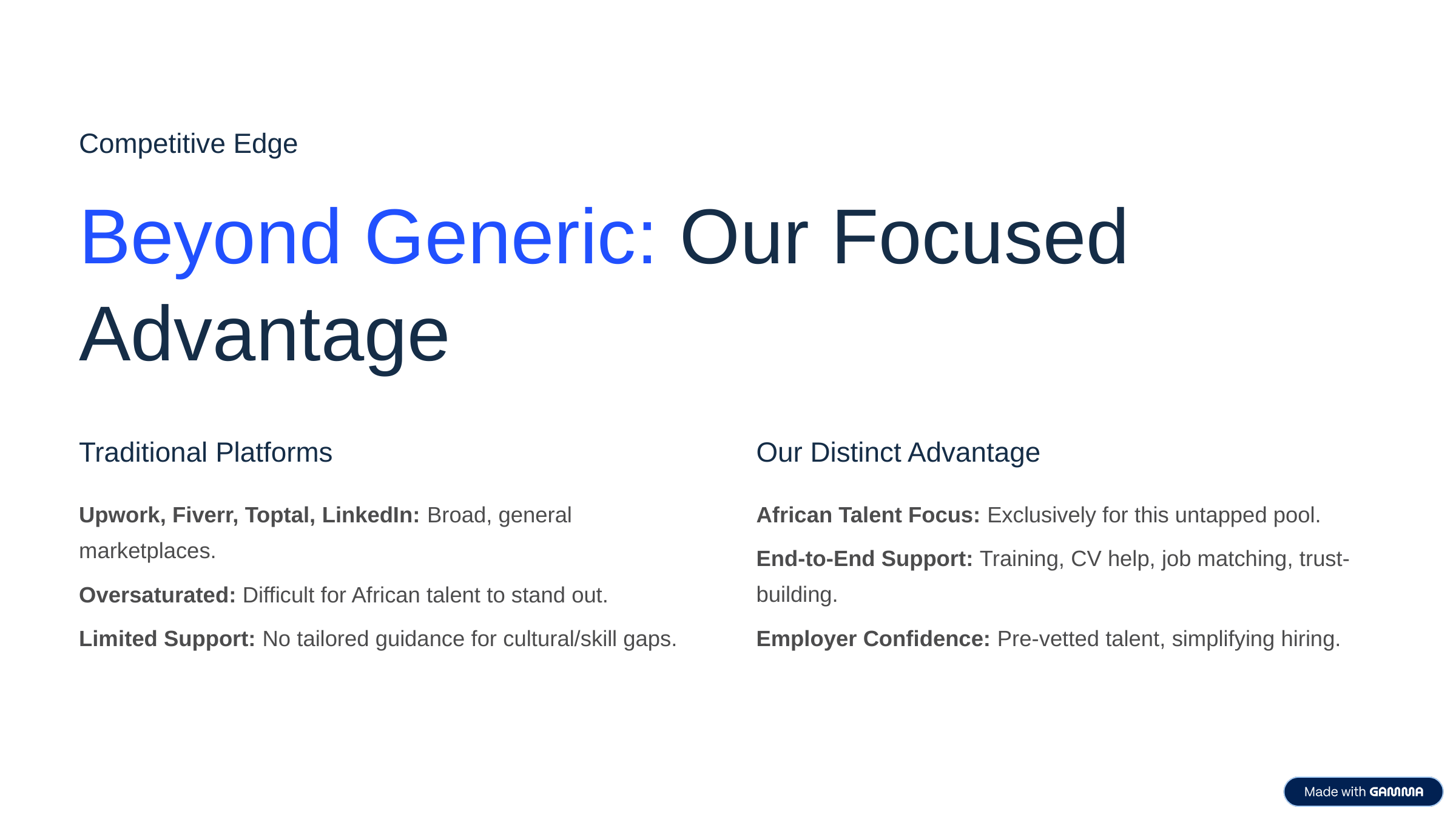

Competitive Edge
Beyond Generic: Our Focused Advantage
Traditional Platforms
Our Distinct Advantage
Upwork, Fiverr, Toptal, LinkedIn: Broad, general marketplaces.
African Talent Focus: Exclusively for this untapped pool.
End-to-End Support: Training, CV help, job matching, trust-building.
Oversaturated: Difficult for African talent to stand out.
Limited Support: No tailored guidance for cultural/skill gaps.
Employer Confidence: Pre-vetted talent, simplifying hiring.